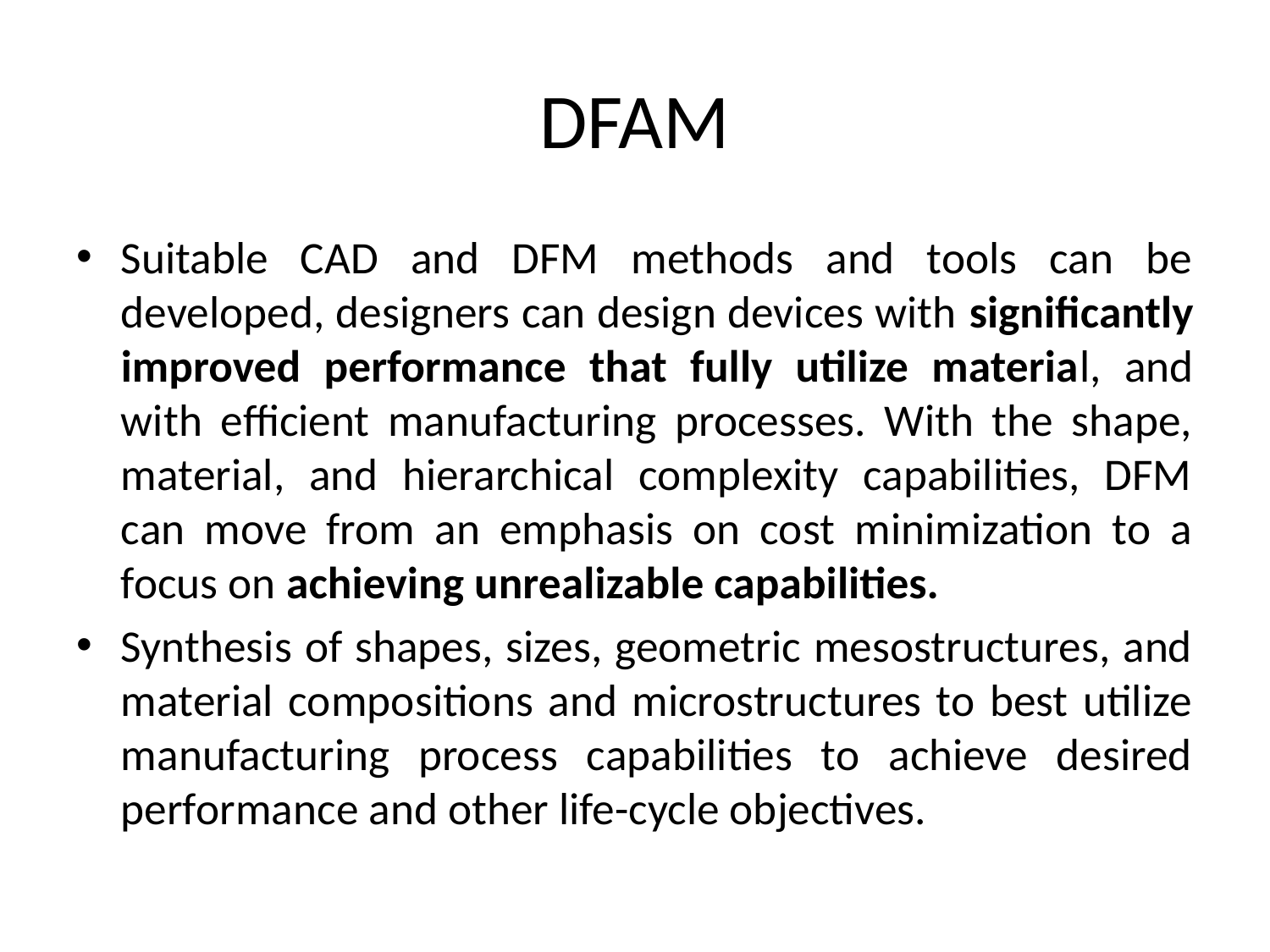

# DFAM
Suitable CAD and DFM methods and tools can be developed, designers can design devices with significantly improved performance that fully utilize material, and with efficient manufacturing processes. With the shape, material, and hierarchical complexity capabilities, DFM can move from an emphasis on cost minimization to a focus on achieving unrealizable capabilities.
Synthesis of shapes, sizes, geometric mesostructures, and material compositions and microstructures to best utilize manufacturing process capabilities to achieve desired performance and other life-cycle objectives.